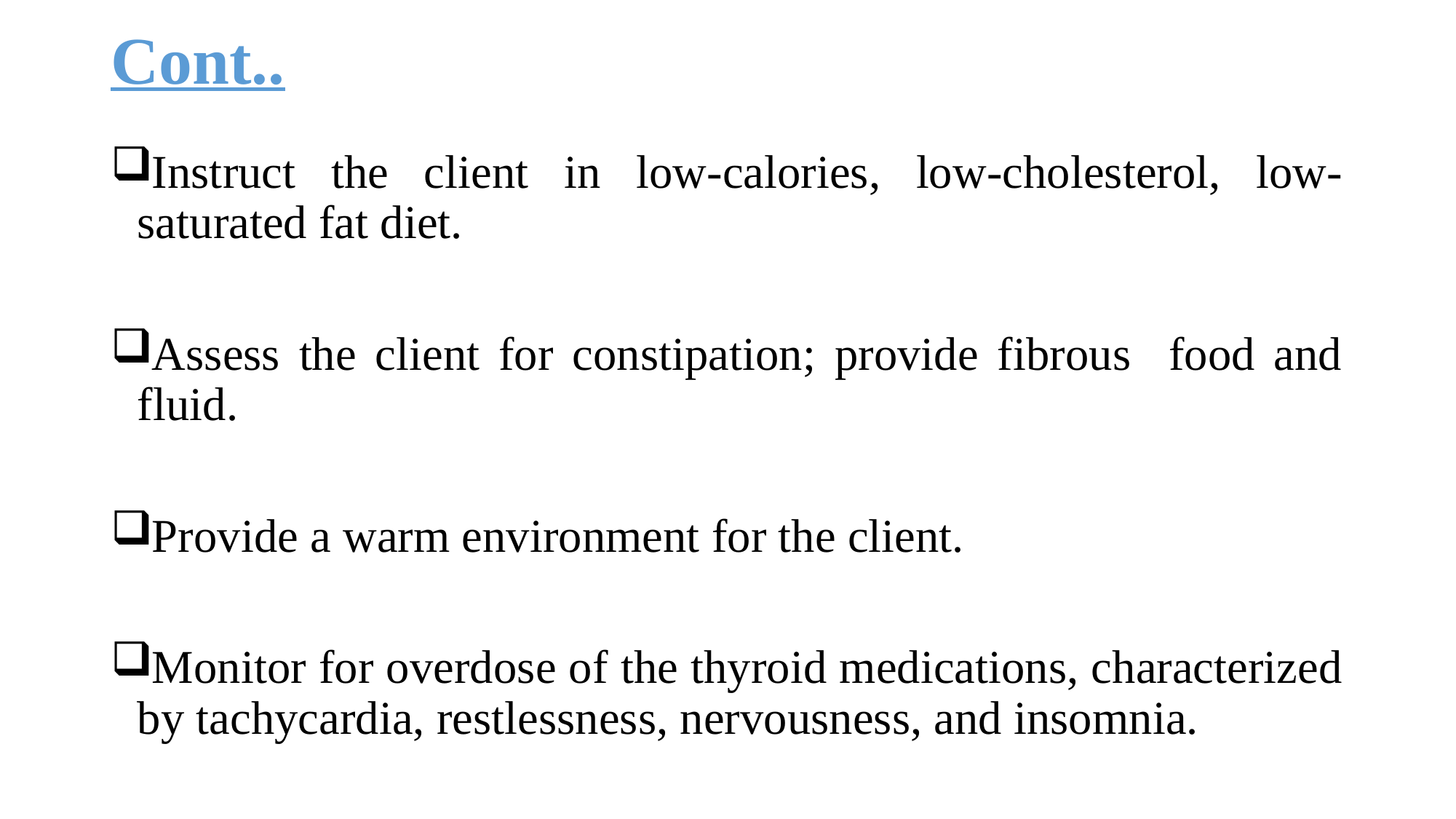

# Cont..
Instruct the client in low-calories, low-cholesterol, low-saturated fat diet.

Assess the client for constipation; provide fibrous  food and fluid.

Provide a warm environment for the client.

Monitor for overdose of the thyroid medications, characterized by tachycardia, restlessness, nervousness, and insomnia.